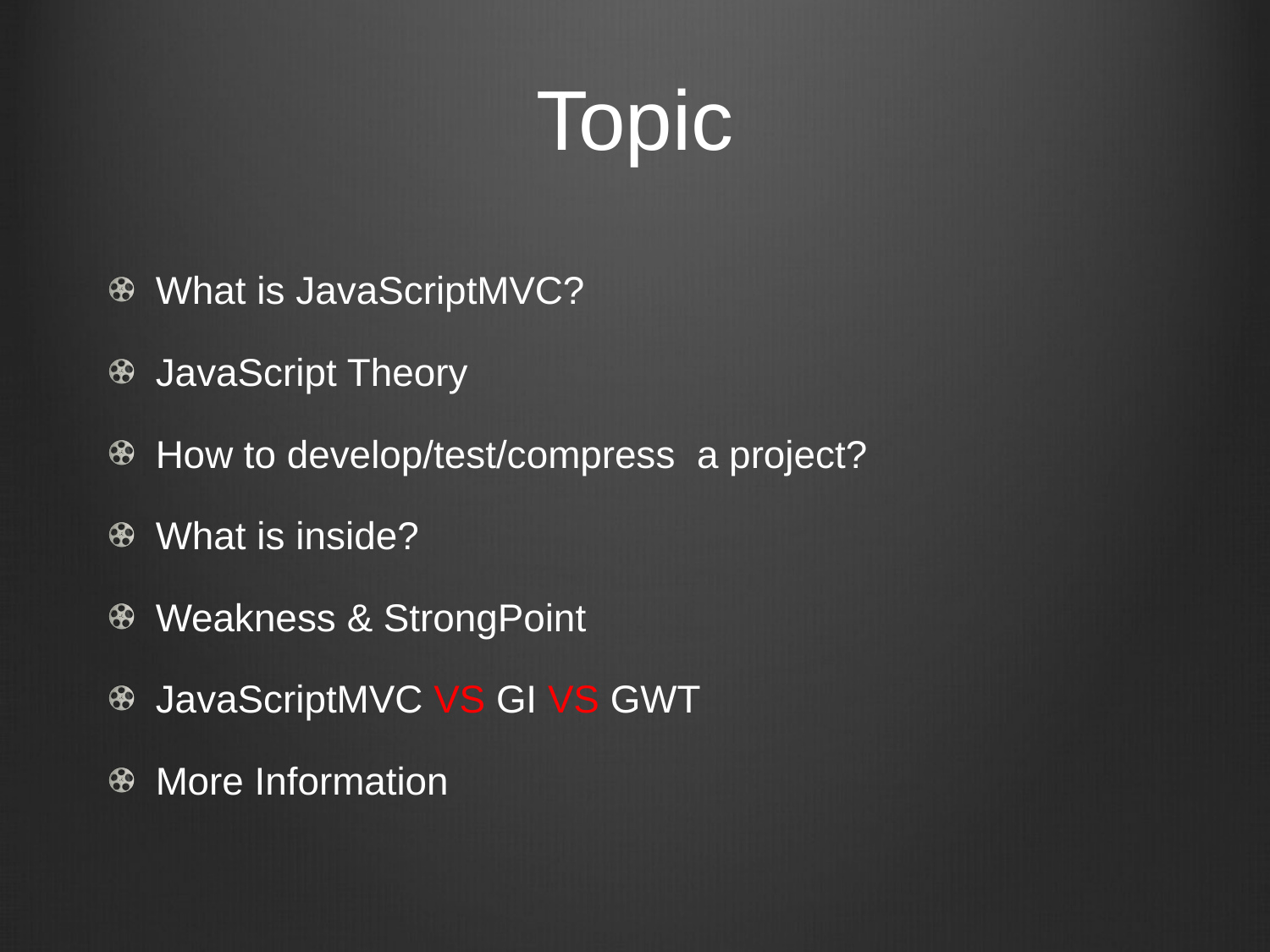

# Topic
What is JavaScriptMVC?
JavaScript Theory
How to develop/test/compress  a project?
What is inside?
Weakness & StrongPoint
JavaScriptMVC VS GI VS GWT
More Information